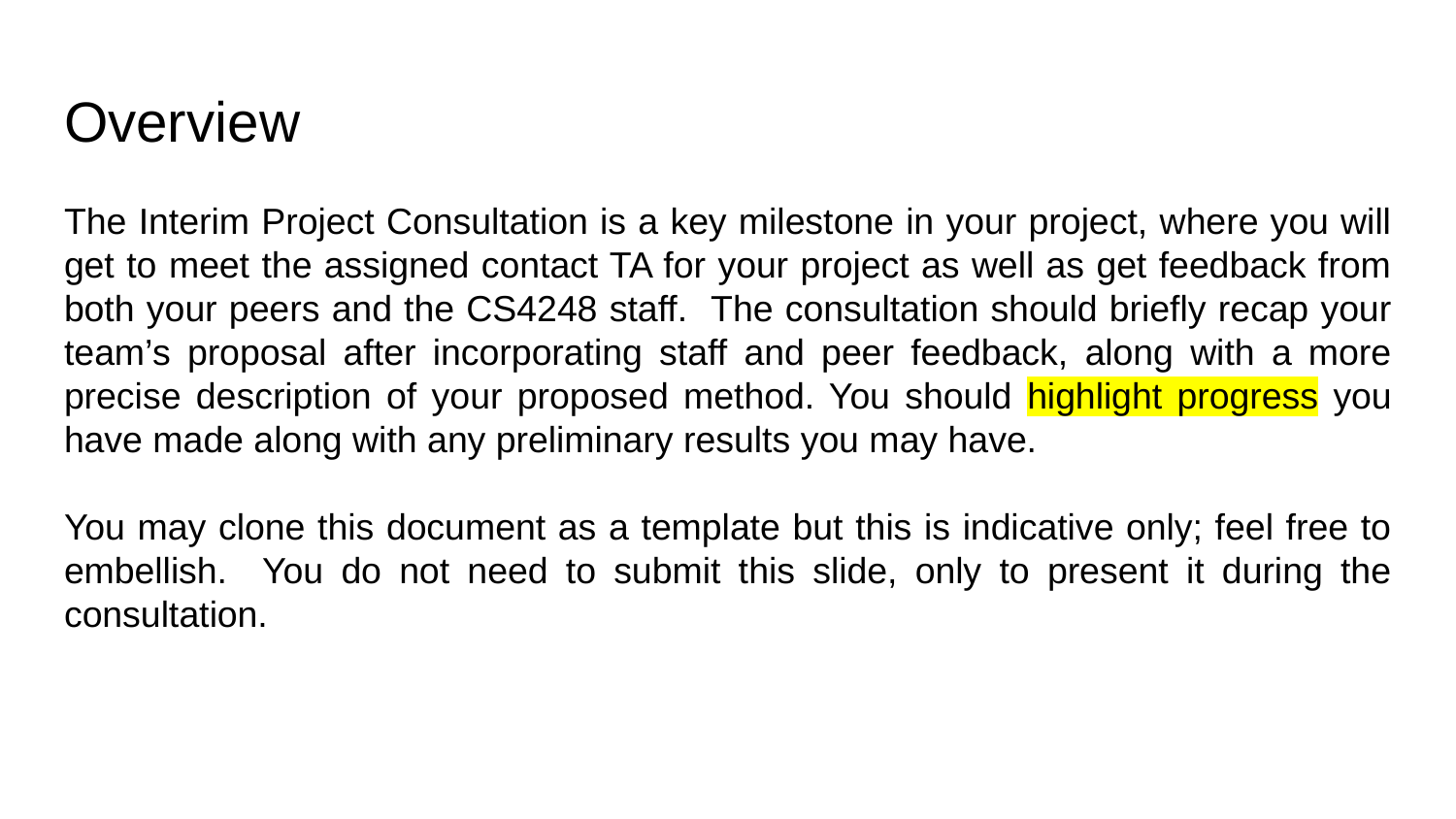

# Overview
The Interim Project Consultation is a key milestone in your project, where you will get to meet the assigned contact TA for your project as well as get feedback from both your peers and the CS4248 staff.  The consultation should briefly recap your team’s proposal after incorporating staff and peer feedback, along with a more precise description of your proposed method. You should highlight progress you have made along with any preliminary results you may have.

You may clone this document as a template but this is indicative only; feel free to embellish.  You do not need to submit this slide, only to present it during the consultation.